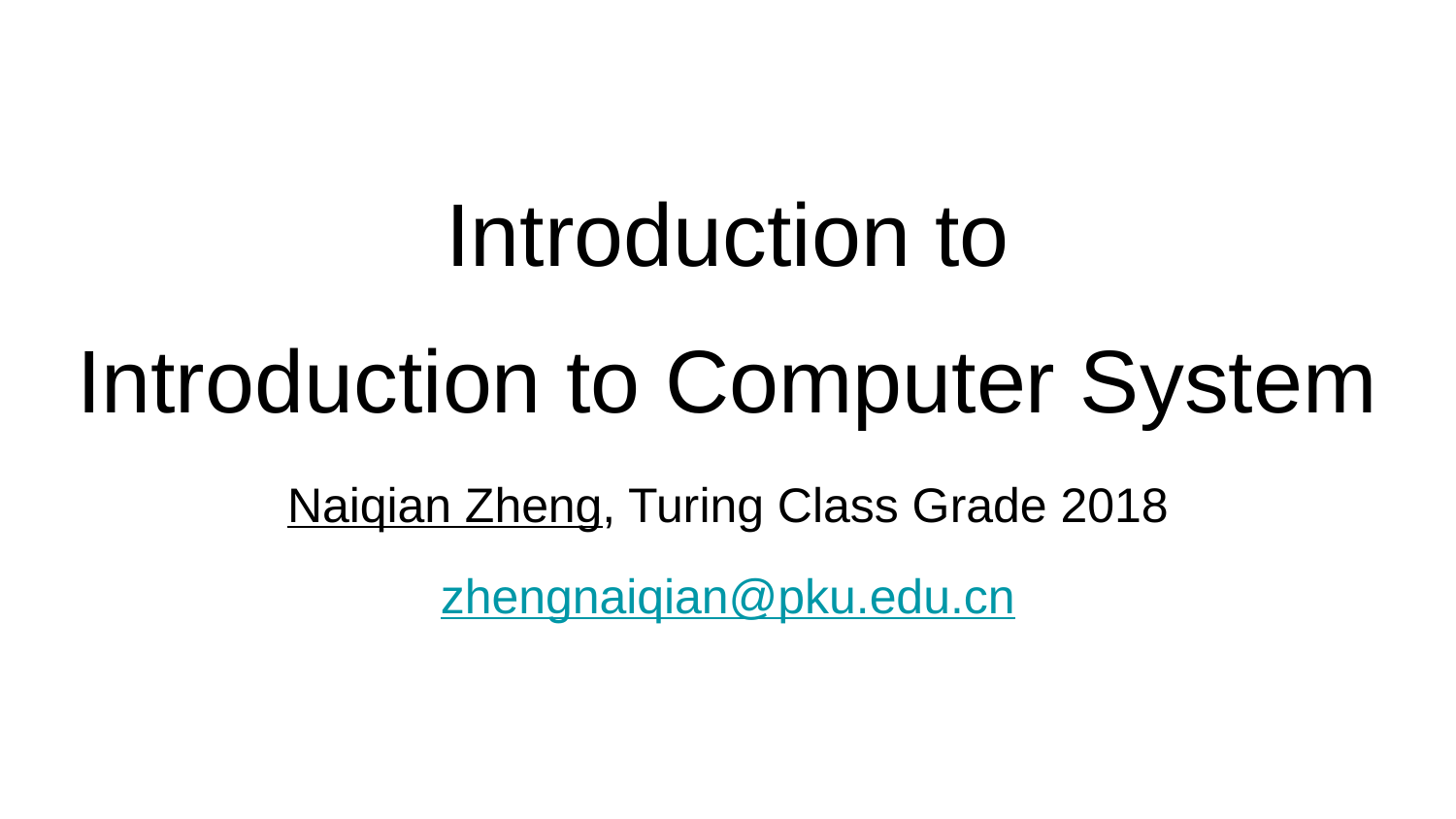

# Introduction to
Introduction to Computer System
Naiqian Zheng, Turing Class Grade 2018
zhengnaiqian@pku.edu.cn